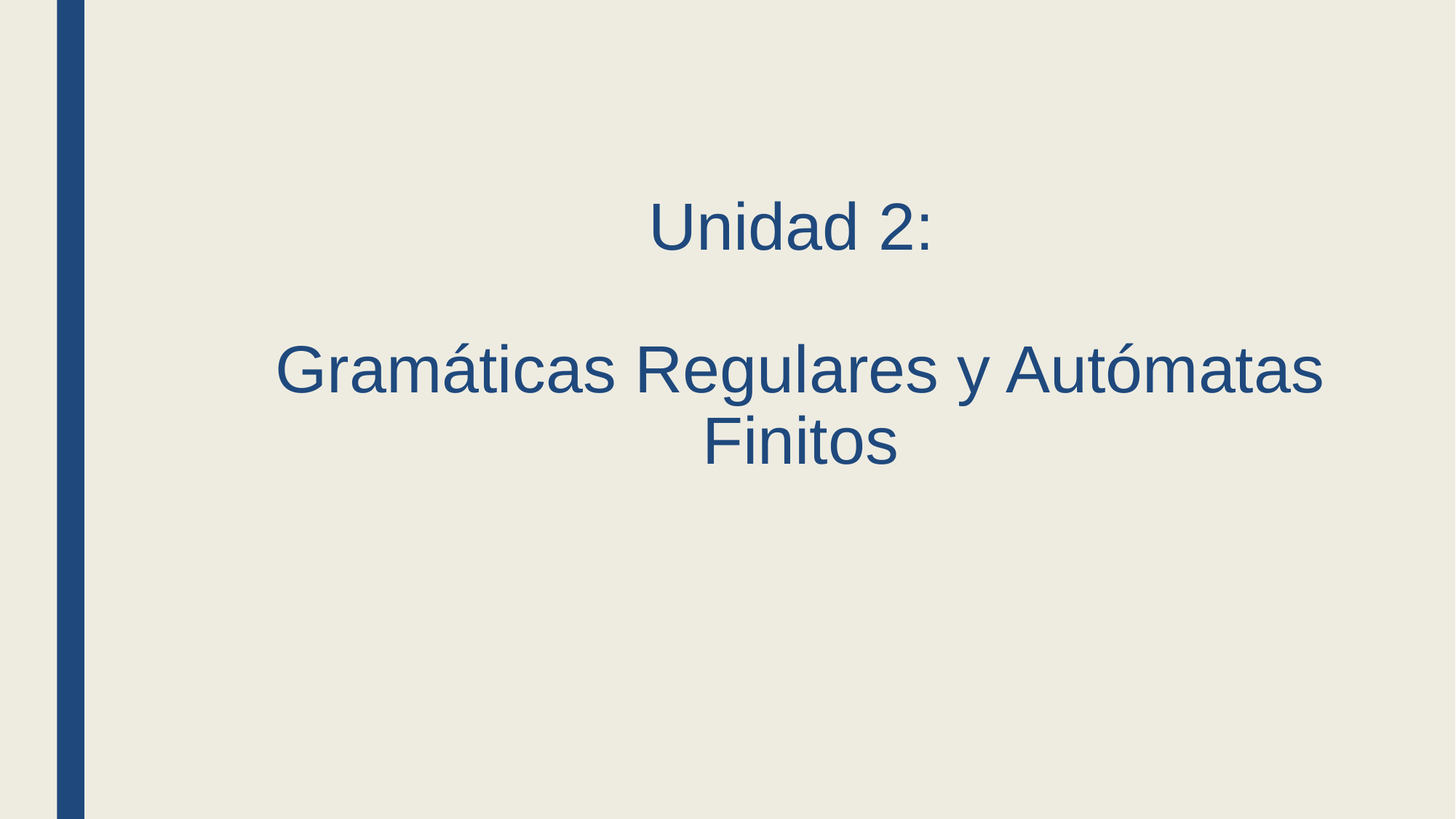

# Unidad 2: Gramáticas Regulares y Autómatas Finitos